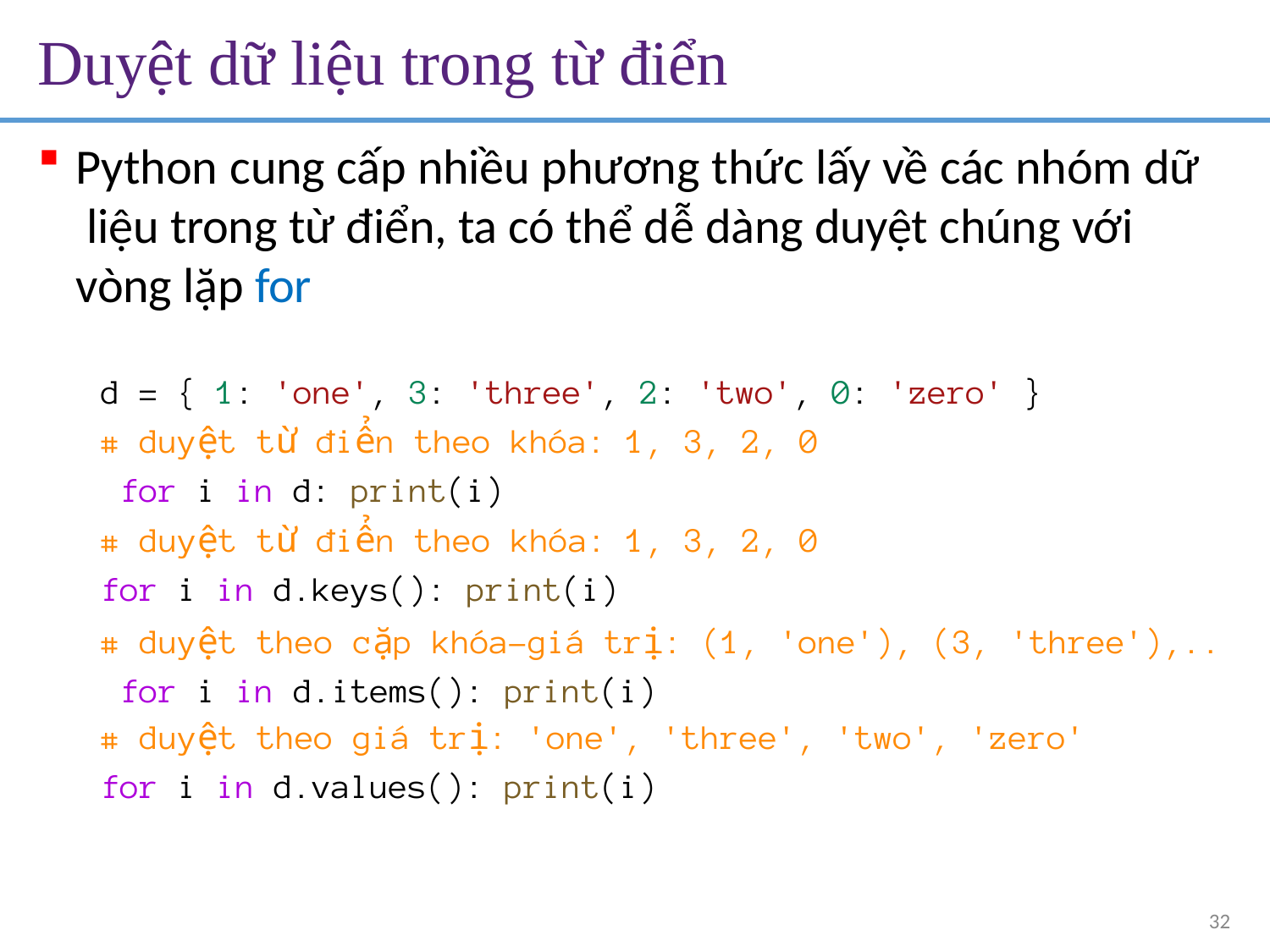

# Duyệt dữ liệu trong từ điển
Python cung cấp nhiều phương thức lấy về các nhóm dữ  liệu trong từ điển, ta có thể dễ dàng duyệt chúng với  vòng lặp for

d = { 1: 'one', 3: 'three', 2: 'two', 0: 'zero' }
# duyệt từ điển theo khóa: 1, 3, 2, 0  for i in d: print(i)
# duyệt từ điển theo khóa: 1, 3, 2, 0
for i in d.keys(): print(i)
# duyệt theo cặp khóa-giá trị: (1, 'one'), (3, 'three'),..  for i in d.items(): print(i)
# duyệt theo giá trị: 'one', 'three', 'two', 'zero'
for i in d.values(): print(i)

32